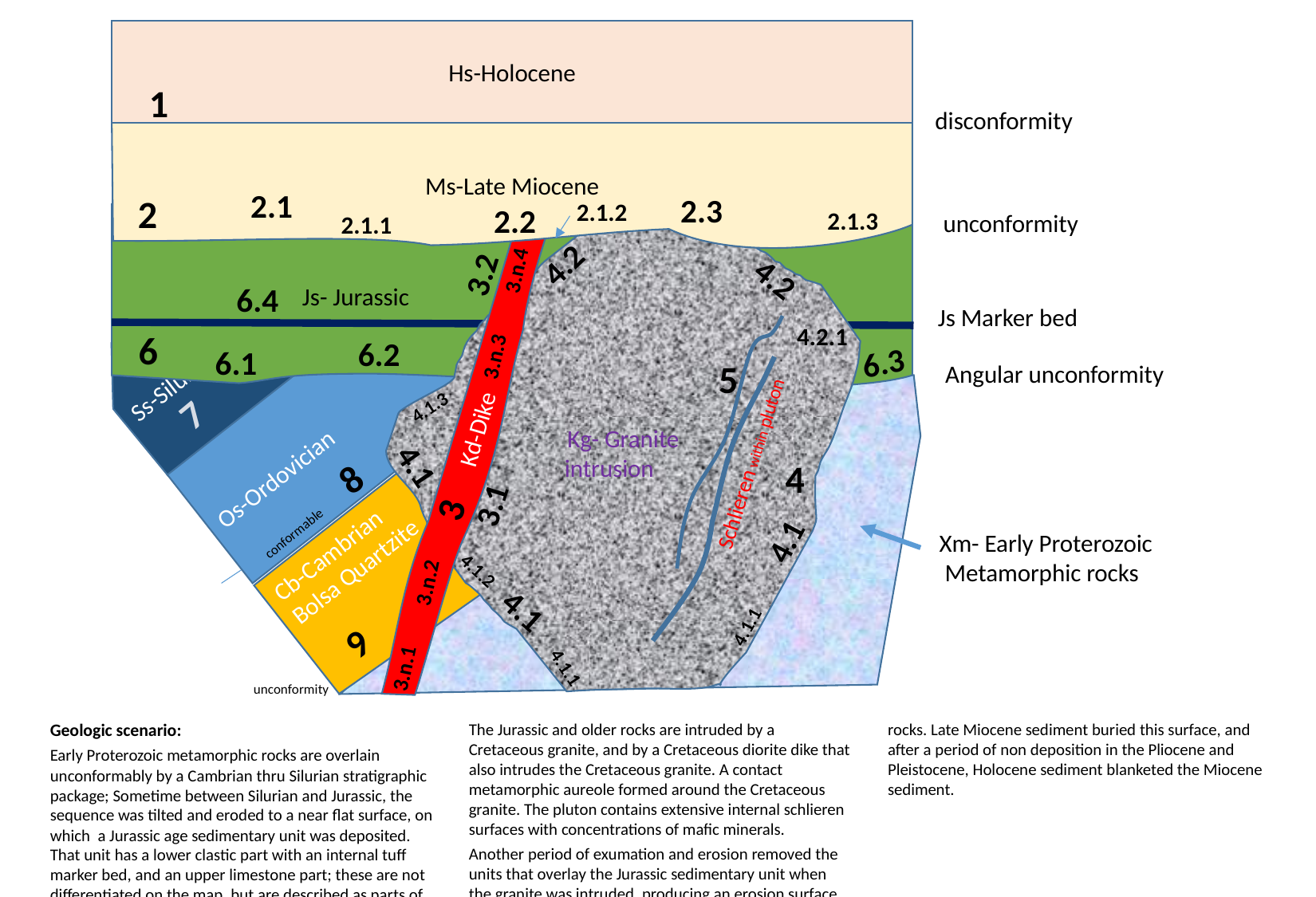

Hs-Holocene
1
disconformity
Ms-Late Miocene
2.1
2
2.3
2.1.2
2.2
2.1.3
unconformity
2.1.1
                                Js- Jurassic
Kg- Granite
intrusion
Ss-Silurian
4.2
3.2
3.n.4
4.2
6.4
Js Marker bed
4.2.1

6
Os-Ordovician
6.2
3.n.3
6.3
6.1
5
Angular unconformity

7
4.1.3
Kd-Dike
Cb-Cambrian
Bolsa Quartzite
4.1
Schlieren within pluton
8
4
3.1
3
4.1
conformable
Xm- Early Proterozoic
 Metamorphic rocks
4.1.2
3.n.2
4.1
4.1.1
9
3.n.1
4.1.1
unconformity
Geologic scenario:
Early Proterozoic metamorphic rocks are overlain unconformably by a Cambrian thru Silurian stratigraphic package; Sometime between Silurian and Jurassic, the sequence was tilted and eroded to a near flat surface, on which  a Jurassic age sedimentary unit was deposited. That unit has a lower clastic part with an internal tuff marker bed, and an upper limestone part; these are not differentiated on the map, but are described as parts of the unit.
The Jurassic and older rocks are intruded by a Cretaceous granite, and by a Cretaceous diorite dike that also intrudes the Cretaceous granite. A contact metamorphic aureole formed around the Cretaceous granite. The pluton contains extensive internal schlieren surfaces with concentrations of mafic minerals.
Another period of exumation and erosion removed the units that overlay the Jurassic sedimentary unit when the granite was intruded, producing an erosion surface on the Jurassic sedimentary unit and Cretaceous igneous rocks. Late Miocene sediment buried this surface, and after a period of non deposition in the Pliocene and Pleistocene, Holocene sediment blanketed the Miocene sediment.